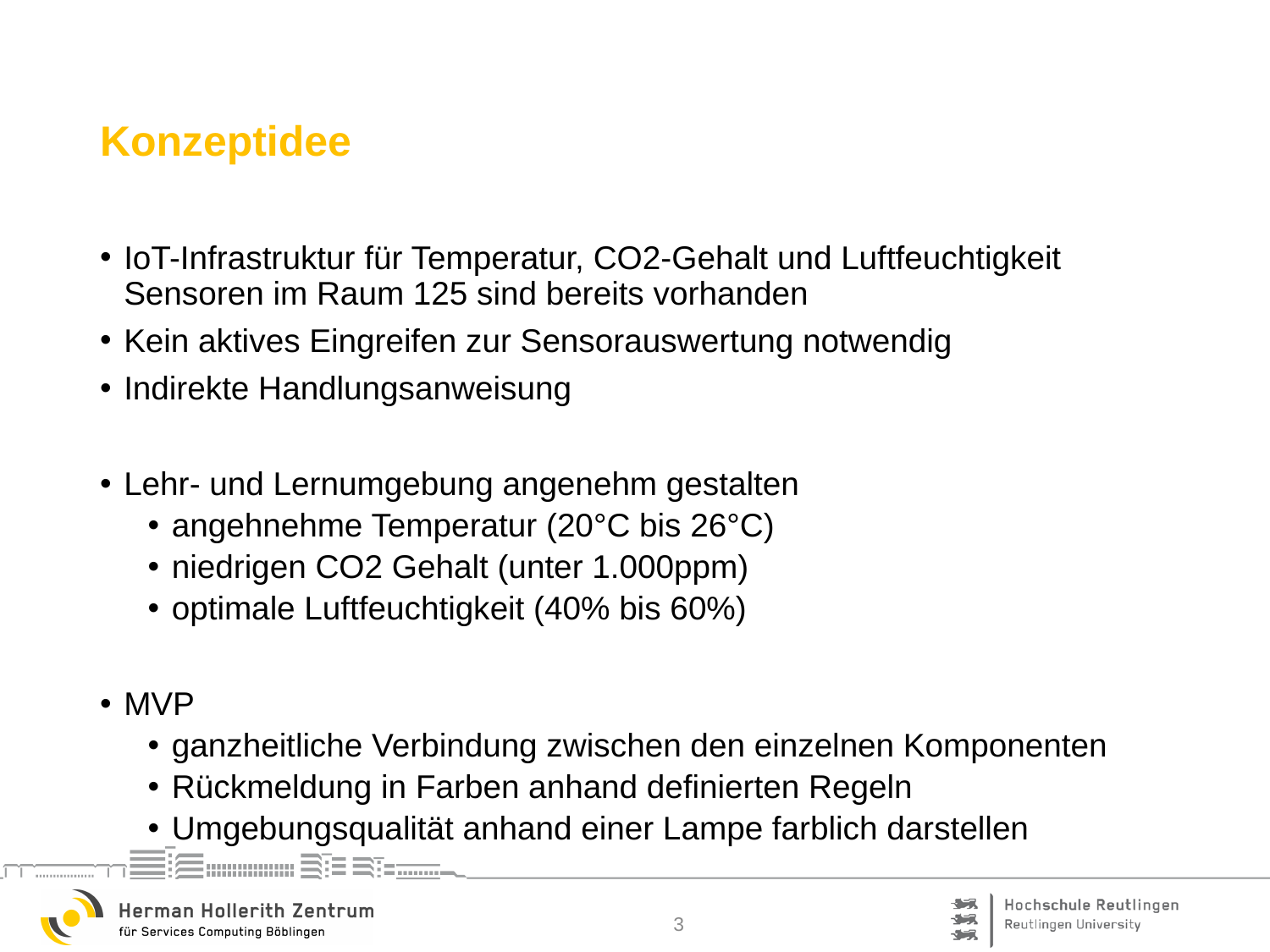

# Konzeptidee
IoT-Infrastruktur für Temperatur, CO2-Gehalt und Luftfeuchtigkeit Sensoren im Raum 125 sind bereits vorhanden
Kein aktives Eingreifen zur Sensorauswertung notwendig
Indirekte Handlungsanweisung

Lehr- und Lernumgebung angenehm gestalten
angehnehme Temperatur (20°C bis 26°C)
niedrigen CO2 Gehalt (unter 1.000ppm)
optimale Luftfeuchtigkeit (40% bis 60%)

MVP
ganzheitliche Verbindung zwischen den einzelnen Komponenten
Rückmeldung in Farben anhand definierten Regeln
Umgebungsqualität anhand einer Lampe farblich darstellen
3